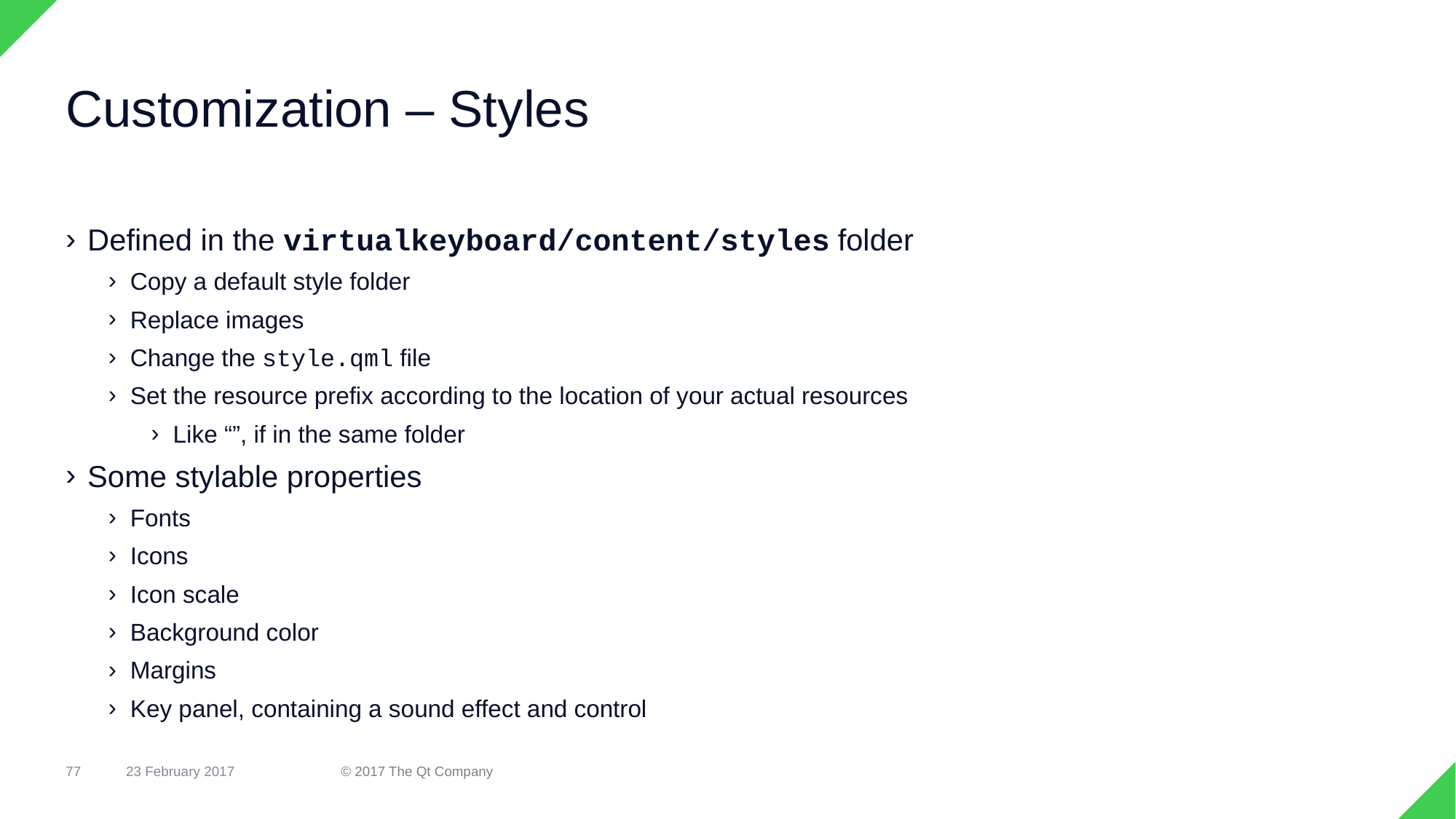

# Customization – Styles
Defined in the virtualkeyboard/content/styles folder
Copy a default style folder
Replace images
Change the style.qml file
Set the resource prefix according to the location of your actual resources
Like “”, if in the same folder
Some stylable properties
Fonts
Icons
Icon scale
Background color
Margins
Key panel, containing a sound effect and control

23 February 2017
77
© 2017 The Qt Company